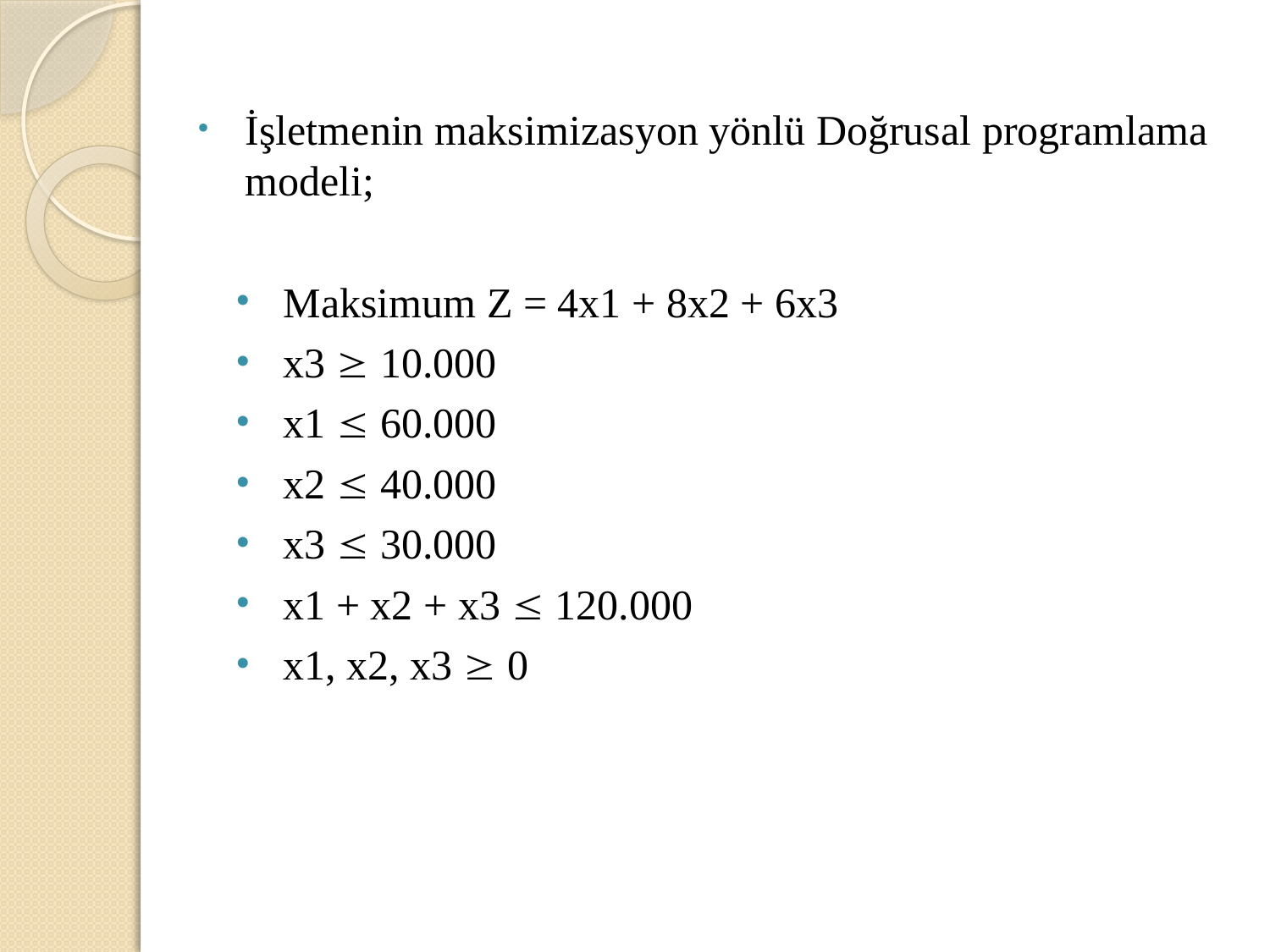

İşletmenin maksimizasyon yönlü Doğrusal programlama modeli;

Maksimum Z = 4x1 + 8x2 + 6x3
x3 ≥ 10.000
x1 ≤ 60.000
x2 ≤ 40.000
x3 ≤ 30.000
x1 + x2 + x3 ≤ 120.000
x1, x2, x3 ≥ 0